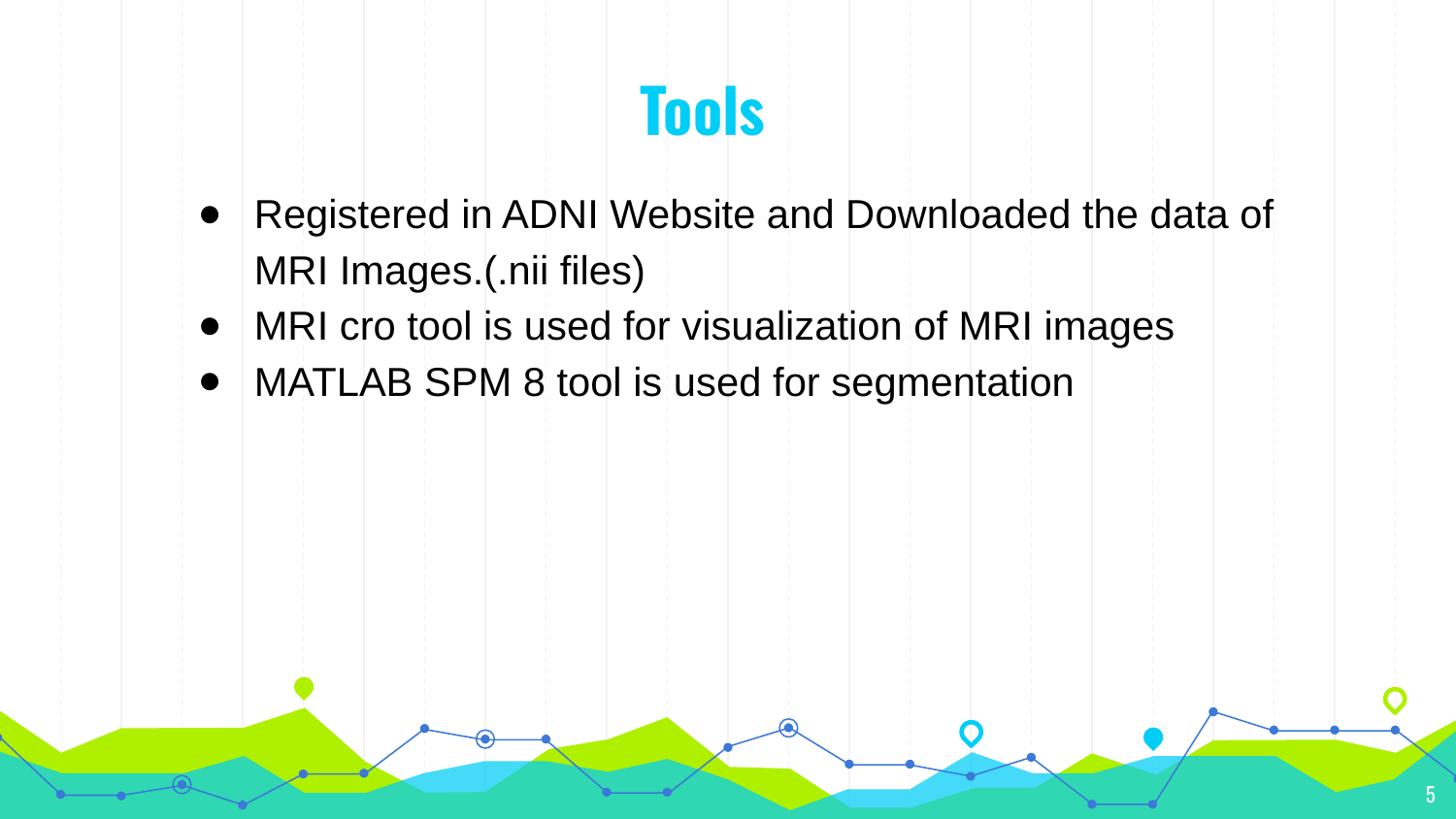

# Tools
Registered in ADNI Website and Downloaded the data of MRI Images.(.nii files)
MRI cro tool is used for visualization of MRI images
MATLAB SPM 8 tool is used for segmentation

5